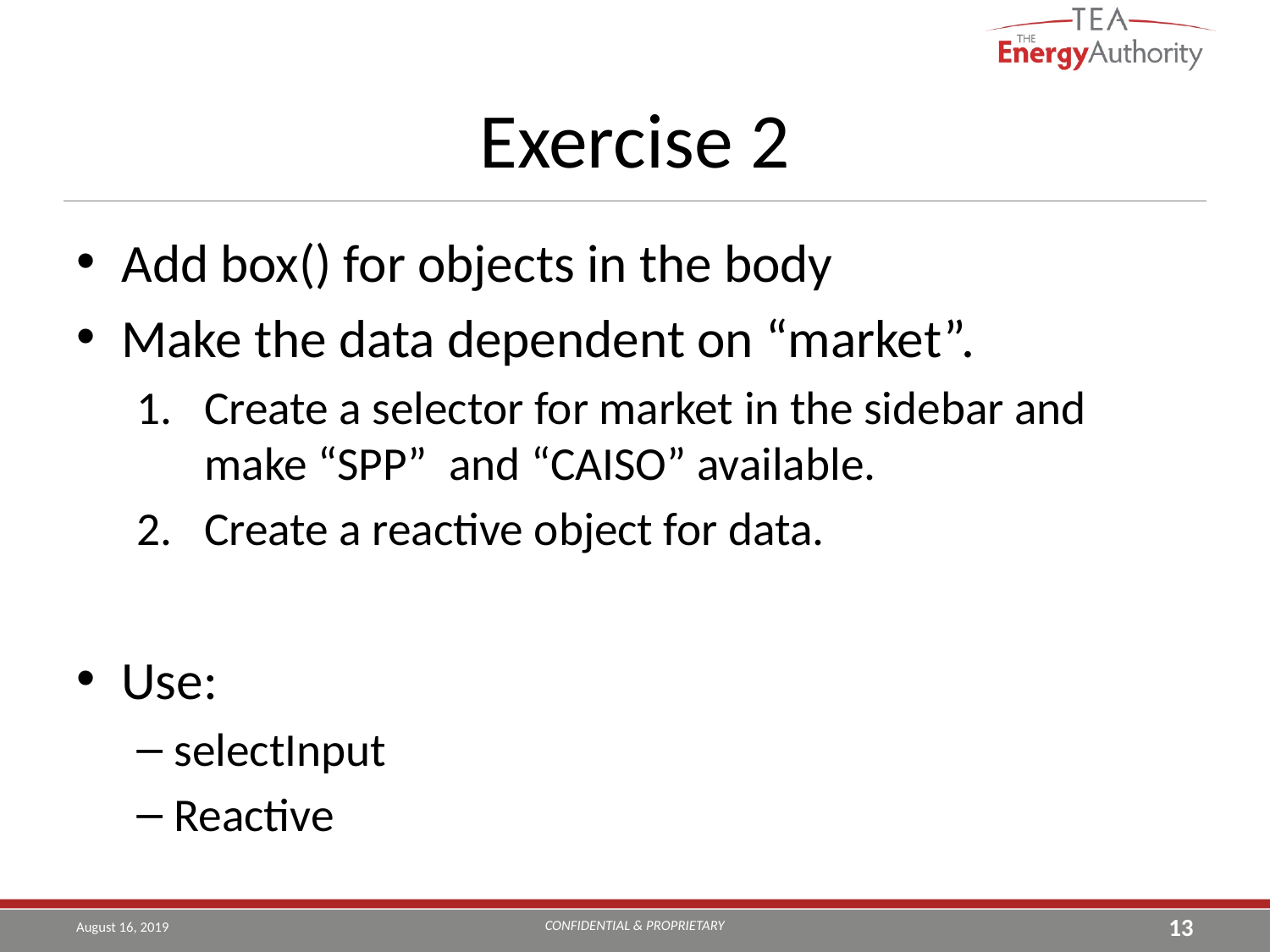

# Exercise 2
Add box() for objects in the body
Make the data dependent on “market”.
Create a selector for market in the sidebar and make “SPP”  and “CAISO” available.
Create a reactive object for data.

Use:
selectInput
Reactive
CONFIDENTIAL & PROPRIETARY
August 16, 2019
13